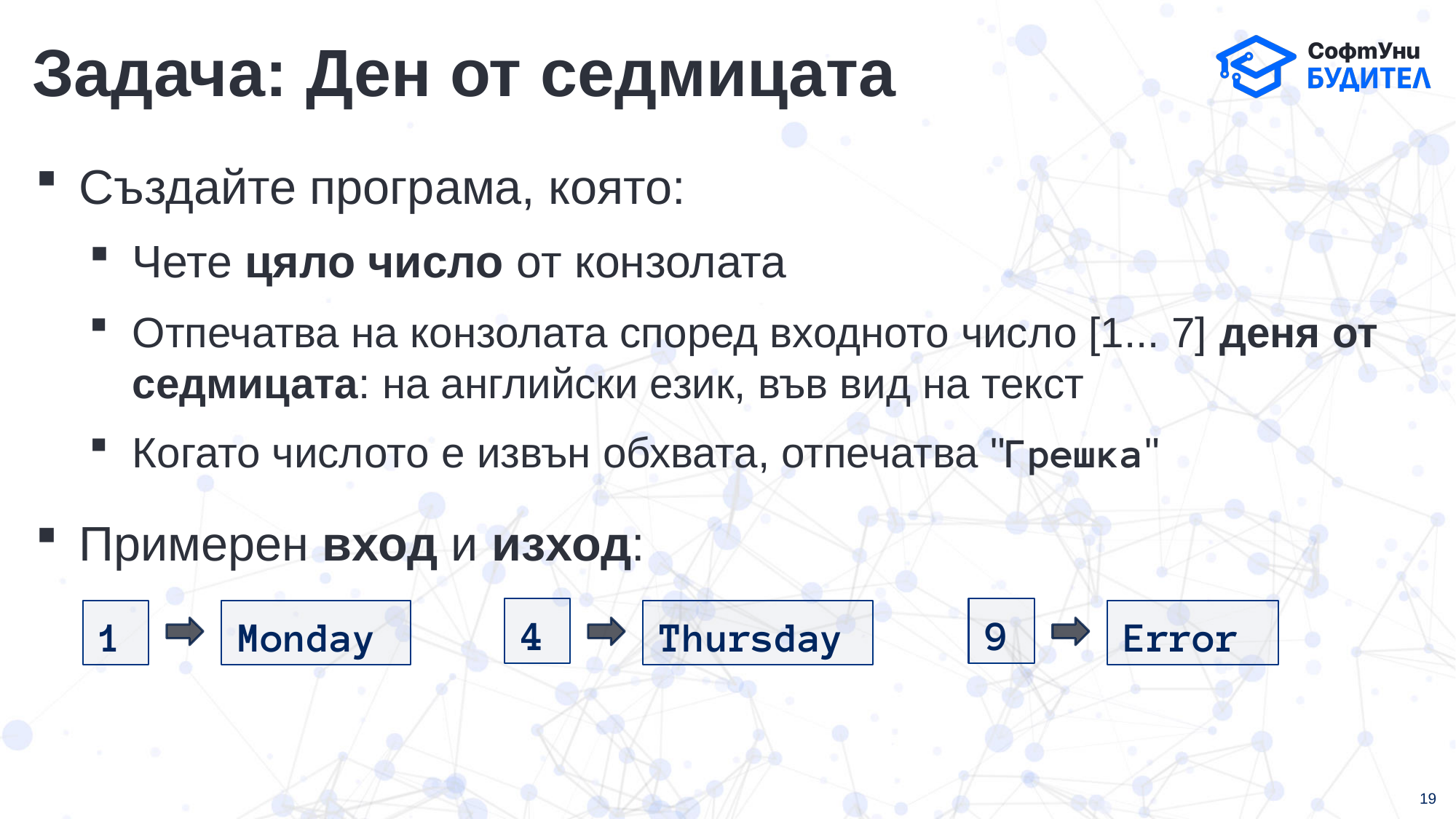

# Задача: Ден от седмицата
Създайте програма, която:
Чете цяло число от конзолата
Отпечатва на конзолата според входното число [1... 7] деня от седмицата: на английски език, във вид на текст
Когато числото е извън обхвата, отпечатва "Грешка"
Примерен вход и изход:
4
Thursday

9
Error

1
Monday

19